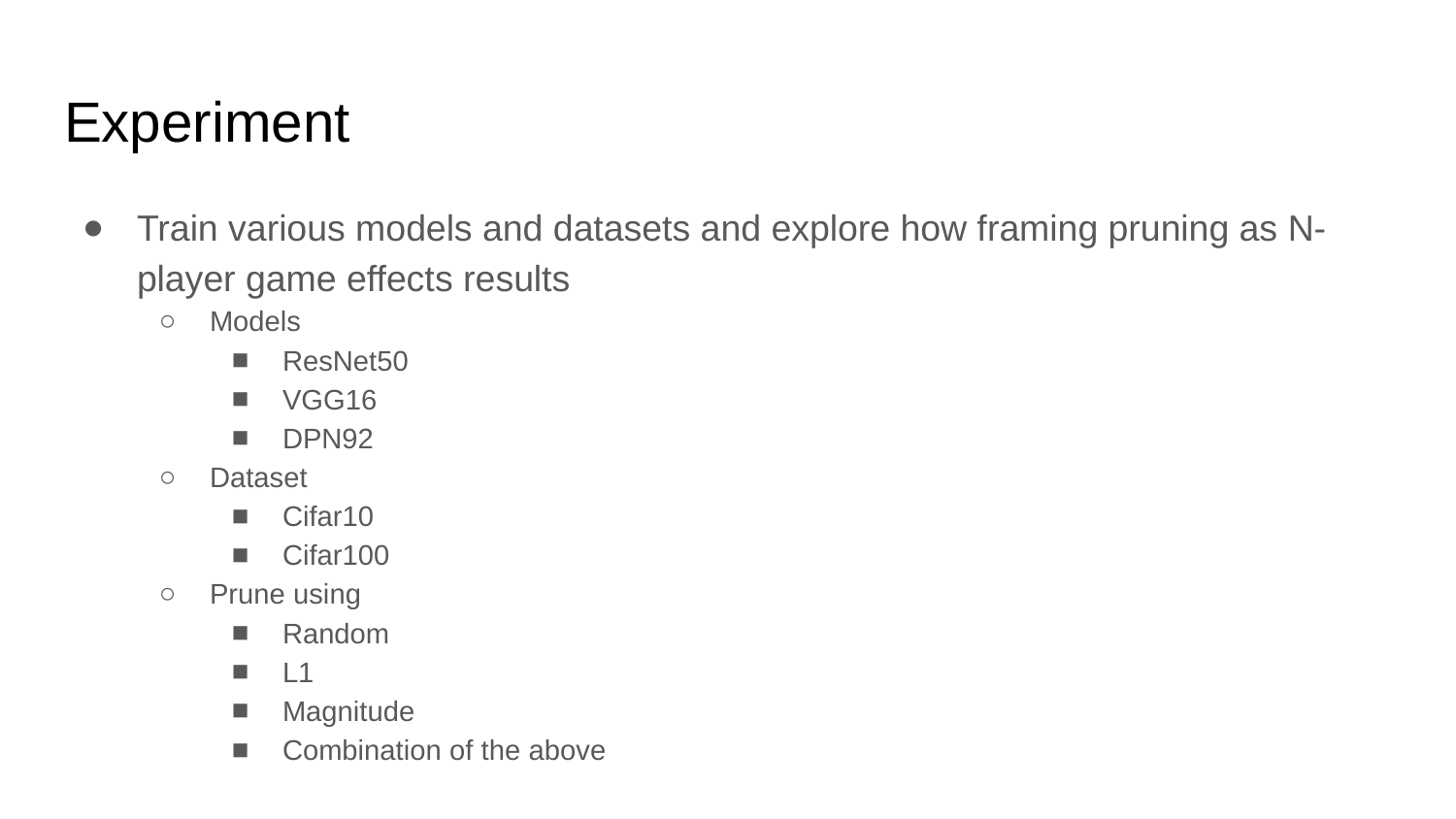

# Experiment
Train various models and datasets and explore how framing pruning as N-player game effects results
Models
ResNet50
VGG16
DPN92
Dataset
Cifar10
Cifar100
Prune using
Random
L1
Magnitude
Combination of the above